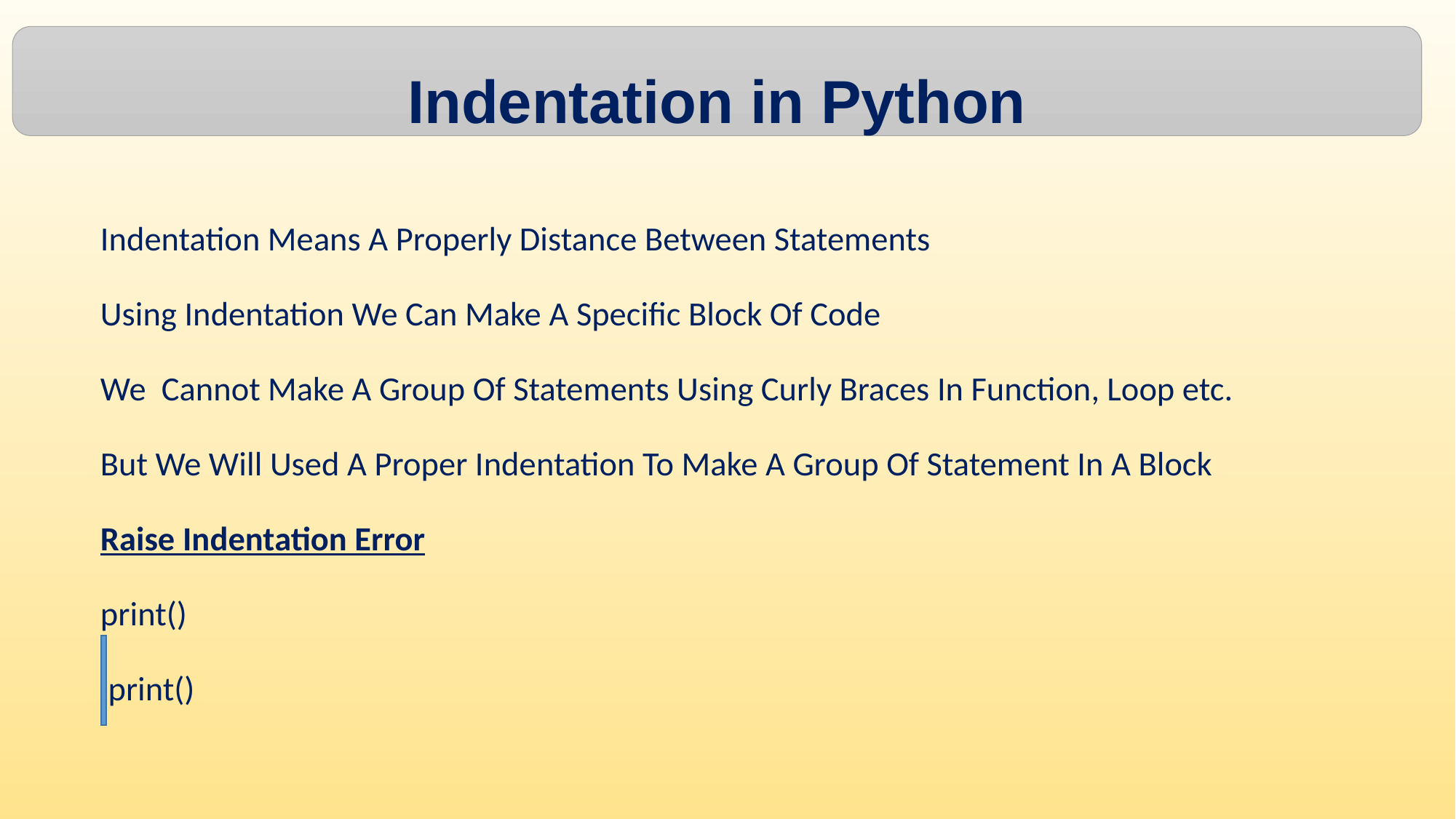

Indentation in Python
Indentation Means A Properly Distance Between Statements
Using Indentation We Can Make A Specific Block Of Code
We  Cannot Make A Group Of Statements Using Curly Braces In Function, Loop etc.
But We Will Used A Proper Indentation To Make A Group Of Statement In A Block
Raise Indentation Error
print()
 print()